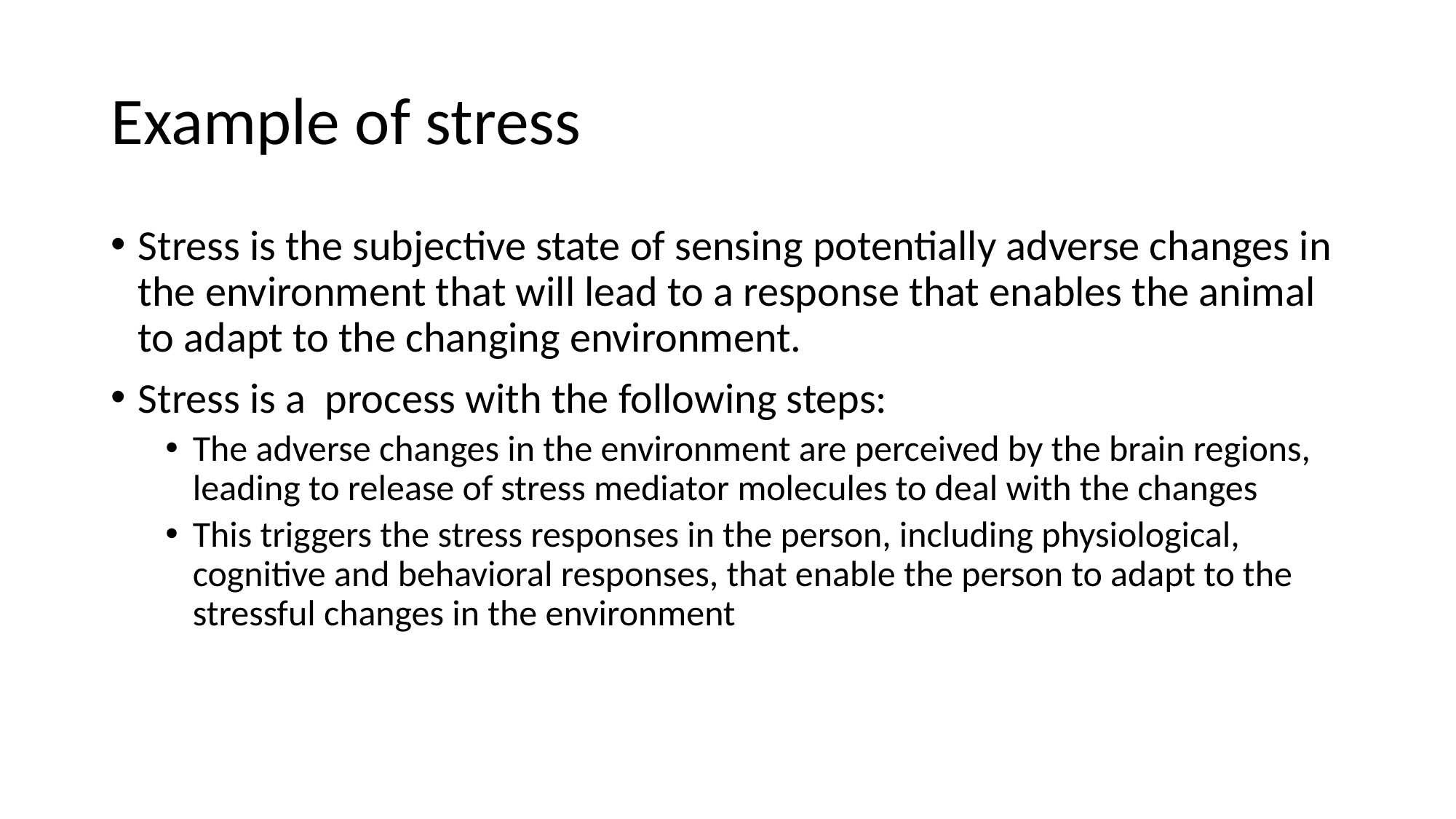

# Example of stress
Stress is the subjective state of sensing potentially adverse changes in the environment that will lead to a response that enables the animal to adapt to the changing environment.
Stress is a  process with the following steps:
The adverse changes in the environment are perceived by the brain regions, leading to release of stress mediator molecules to deal with the changes
This triggers the stress responses in the person, including physiological, cognitive and behavioral responses, that enable the person to adapt to the stressful changes in the environment